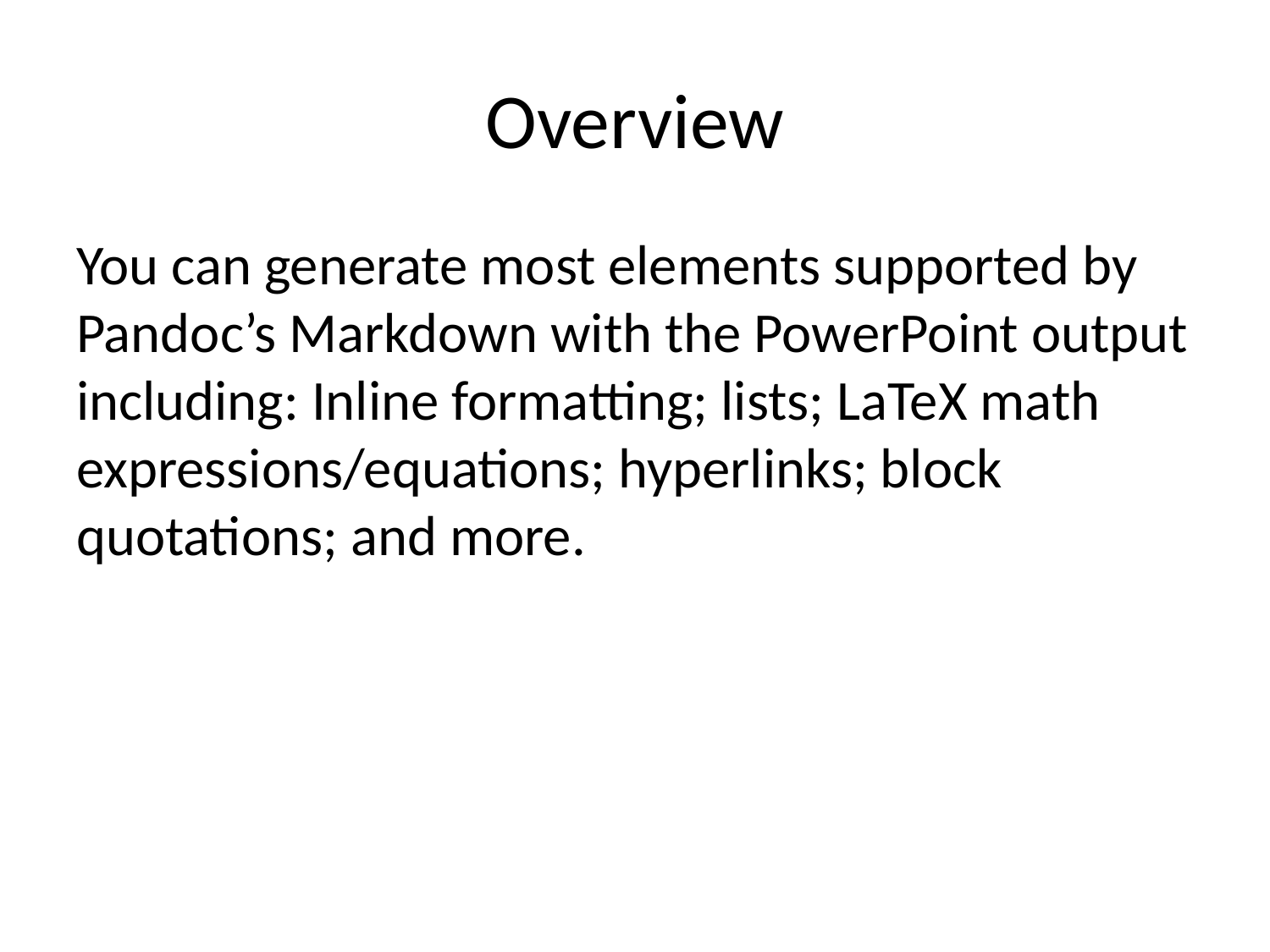

# Overview
You can generate most elements supported by Pandoc’s Markdown with the PowerPoint output including: Inline formatting; lists; LaTeX math expressions/equations; hyperlinks; block quotations; and more.